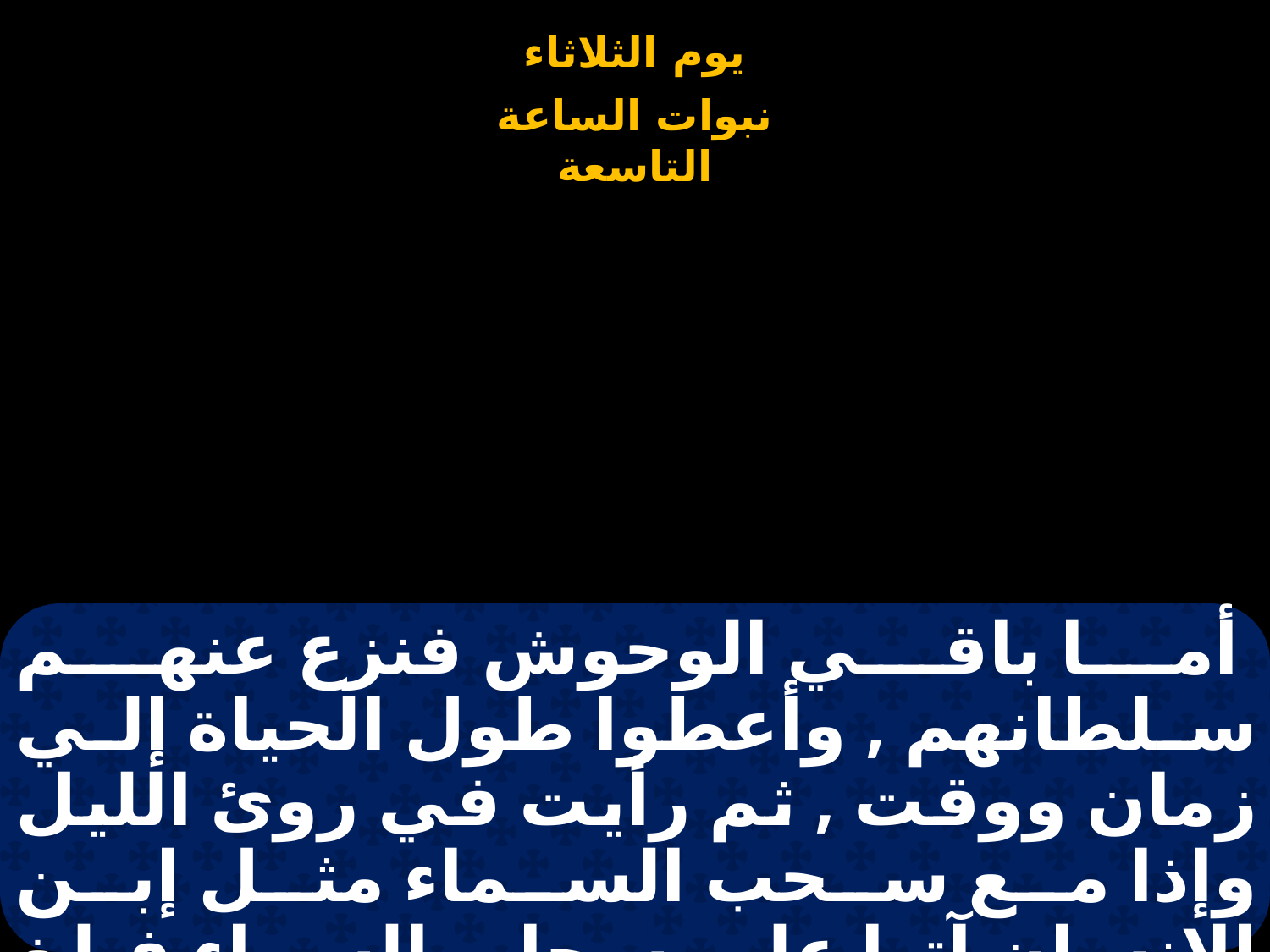

# أما باقي الوحوش فنزع عنهم سلطانهم , وأعطوا طول الحياة إلي زمان ووقت , ثم رأيت في روئ الليل وإذا مع سحب السماء مثل إبن الإنسان آتيا علي سحاب السماء فبلغ وجاء إلي العتيق الأيام فقربه أمامه ,